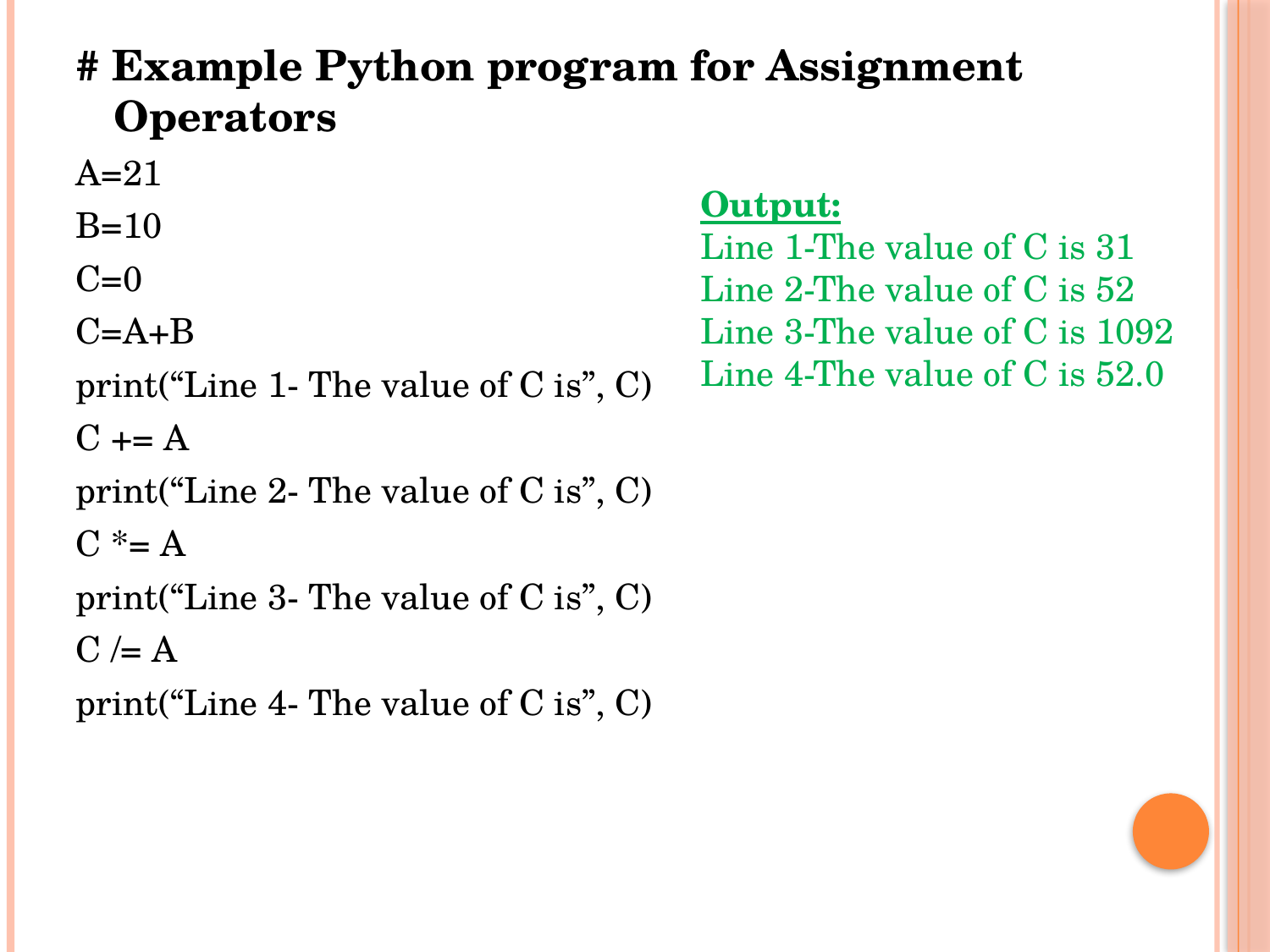

# Example Python program for Assignment Operators
A=21
B=10
C=0
C=A+B
print(“Line 1- The value of C is”, C)
C += A
print(“Line 2- The value of C is”, C)
C *= A
print(“Line 3- The value of C is”, C)
C /= A
print(“Line 4- The value of C is”, C)

Output:
Line 1-The value of C is 31
Line 2-The value of C is 52
Line 3-The value of C is 1092
Line 4-The value of C is 52.0